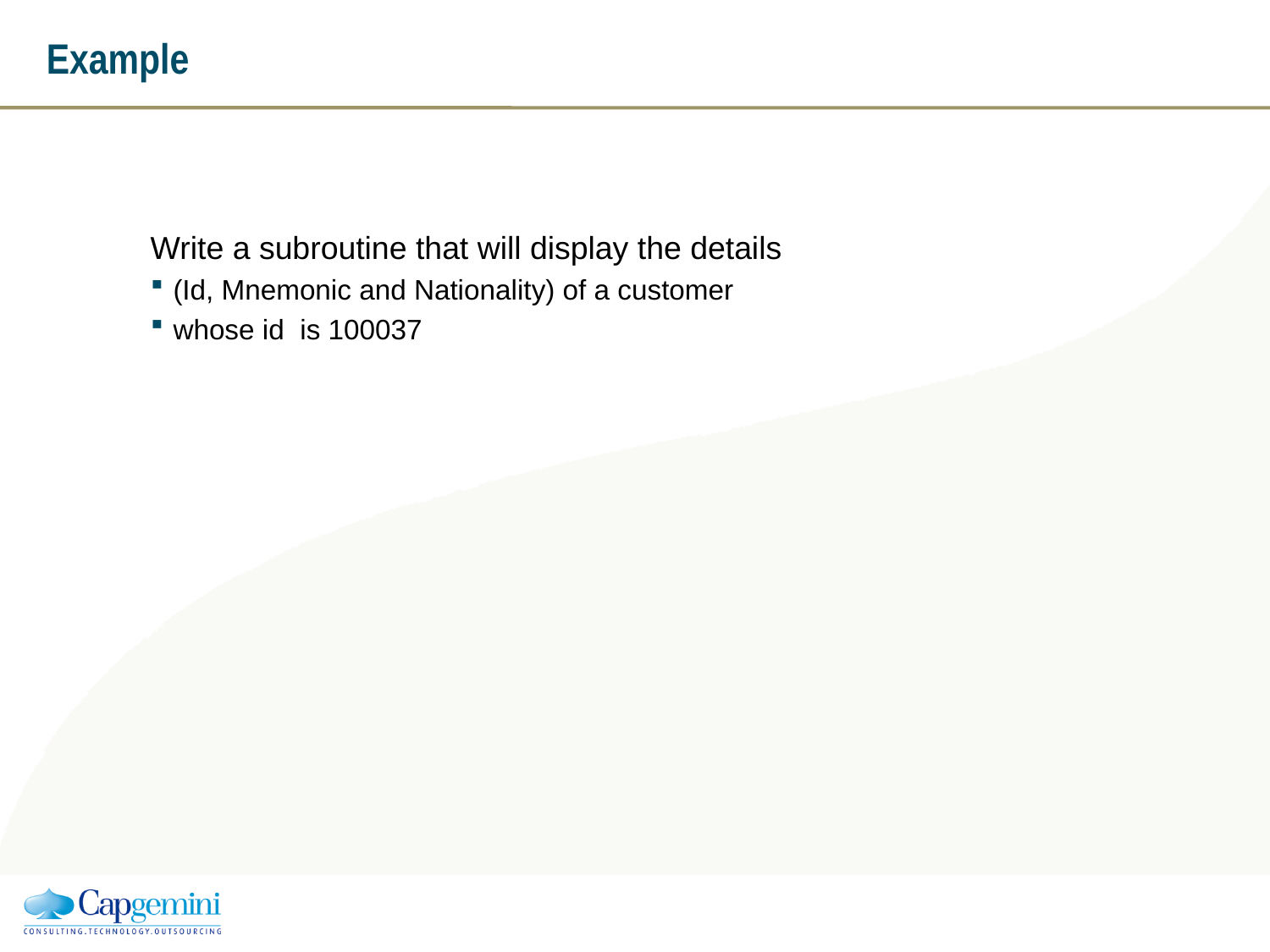

# Example
Write a subroutine that will display the details
(Id, Mnemonic and Nationality) of a customer
whose id  is 100037